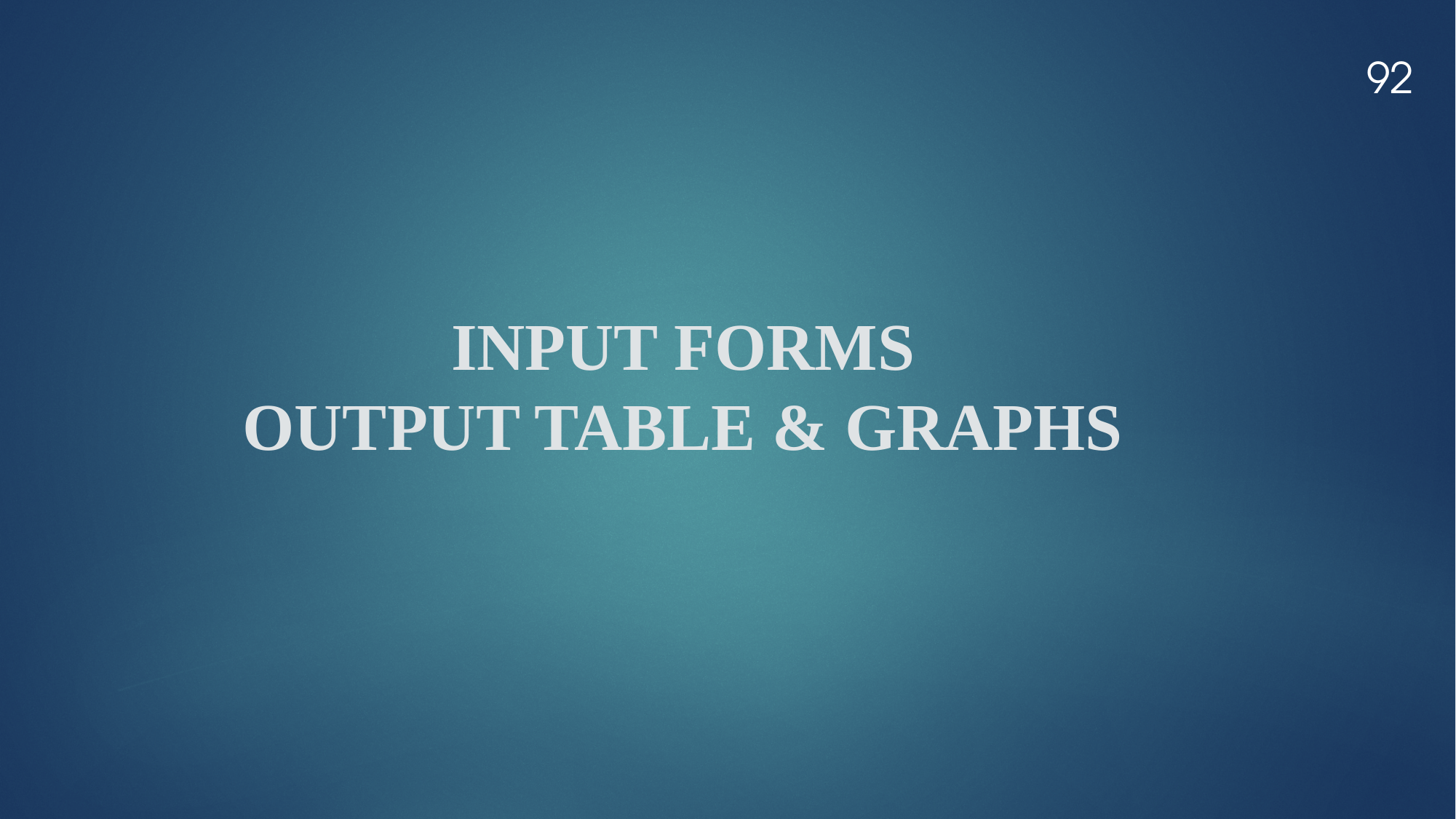

92
# INPUT FORMS OUTPUT TABLE & GRAPHS